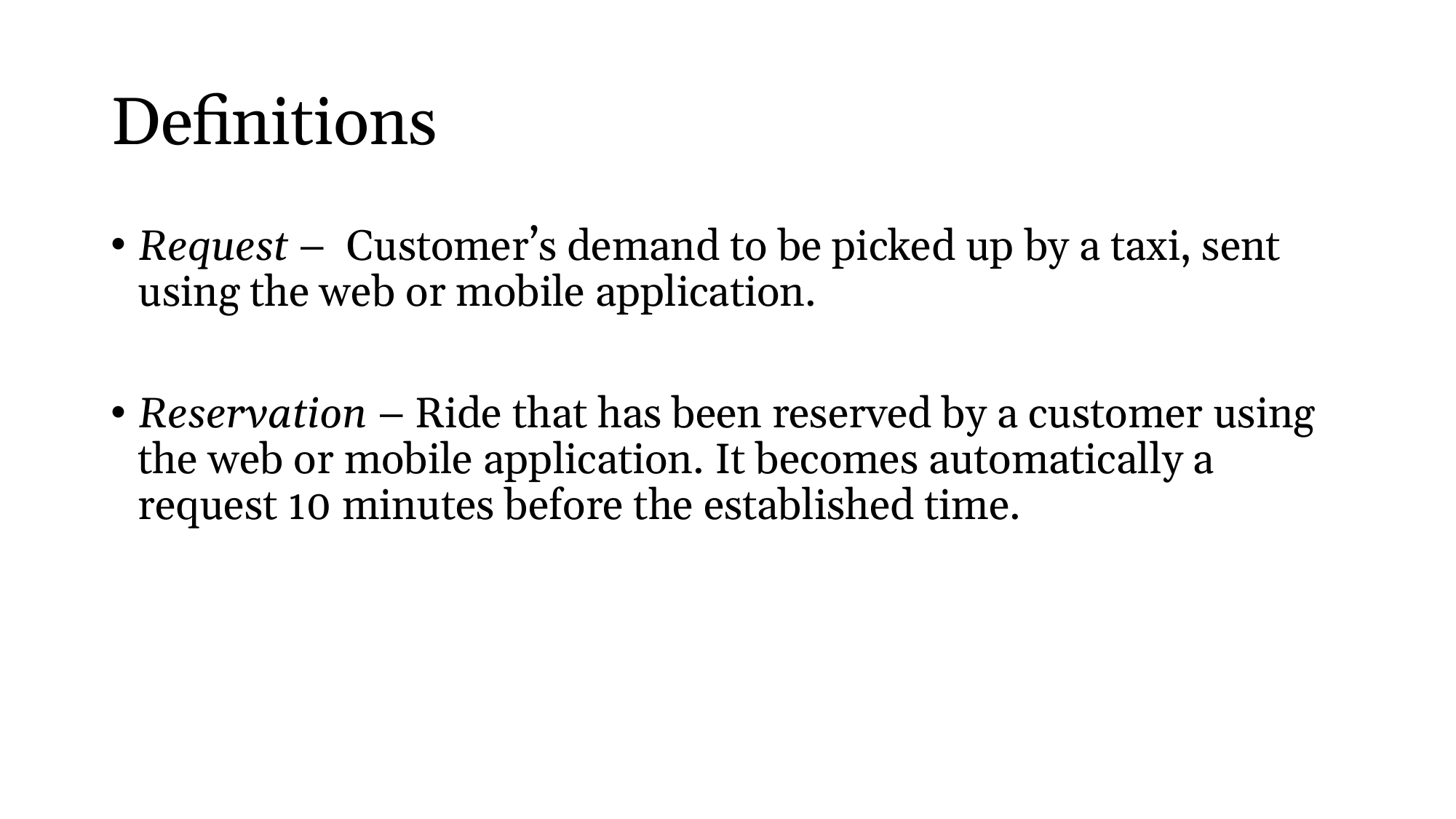

# Definitions
Request –  Customer’s demand to be picked up by a taxi, sent using the web or mobile application.

Reservation – Ride that has been reserved by a customer using the web or mobile application. It becomes automatically a request 10 minutes before the established time.